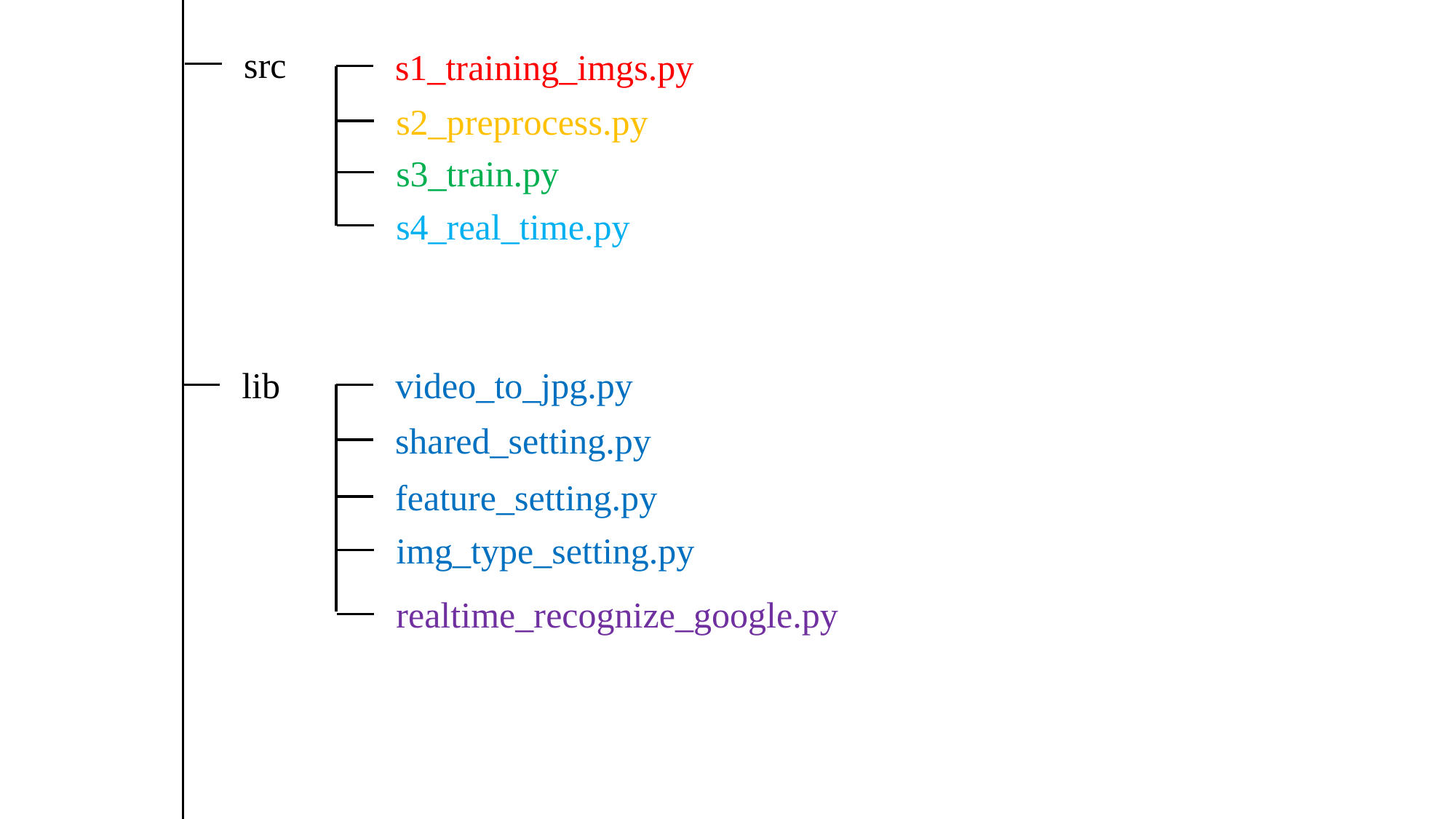

src
s1_training_imgs.py
s2_preprocess.py
s3_train.py
s4_real_time.py
video_to_jpg.py
lib
shared_setting.py
feature_setting.py
img_type_setting.py
realtime_recognize_google.py